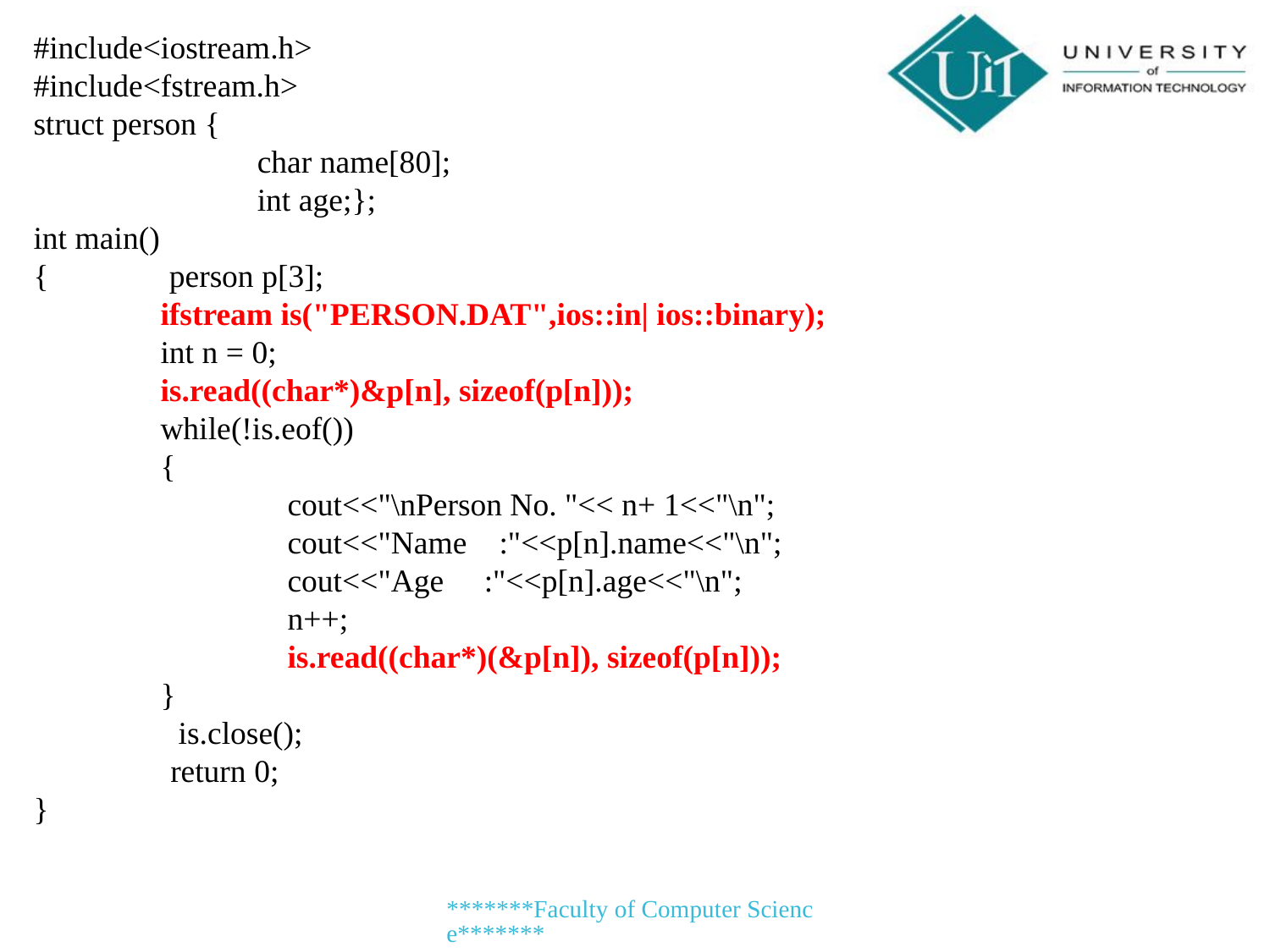

#include<iostream.h>
#include<fstream.h>
struct person {
	            char name[80];
	            int age;};
int main()
{               person p[3];
	ifstream is("PERSON.DAT",ios::in| ios::binary);
	int n = 0;
	is.read((char*)&p[n], sizeof(p[n]));
	while(!is.eof())
	{
		cout<<"\nPerson No. "<< n+ 1<<"\n";
		cout<<"Name    :"<<p[n].name<<"\n";
		cout<<"Age     :"<<p[n].age<<"\n";
		n++;
		is.read((char*)(&p[n]), sizeof(p[n]));
	}
                  is.close();
                 return 0;
}
*******Faculty of Computer Science*******